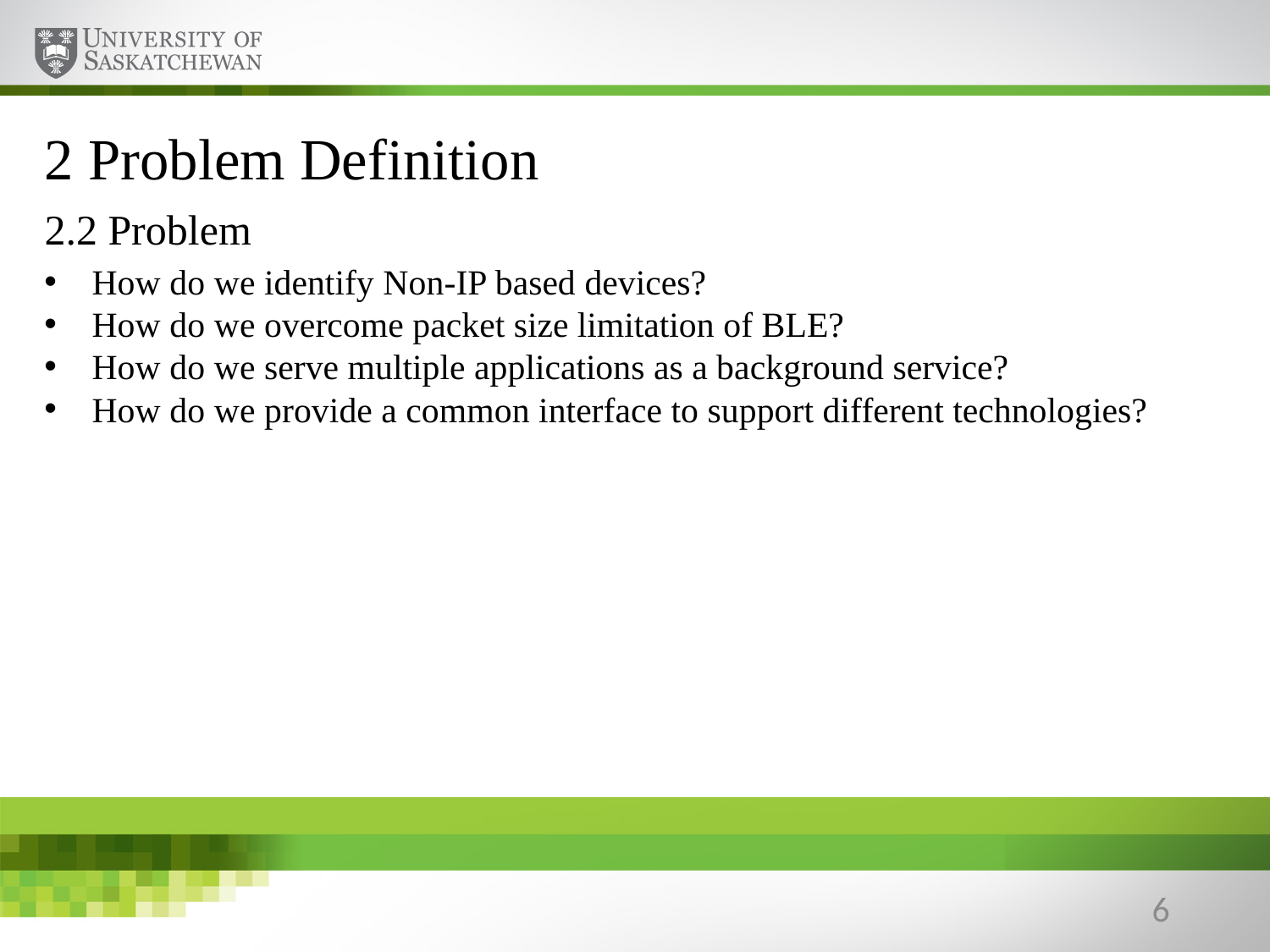

# 2 Problem Definition
2.2 Problem
How do we identify Non-IP based devices?
How do we overcome packet size limitation of BLE?
How do we serve multiple applications as a background service?
How do we provide a common interface to support different technologies?

6